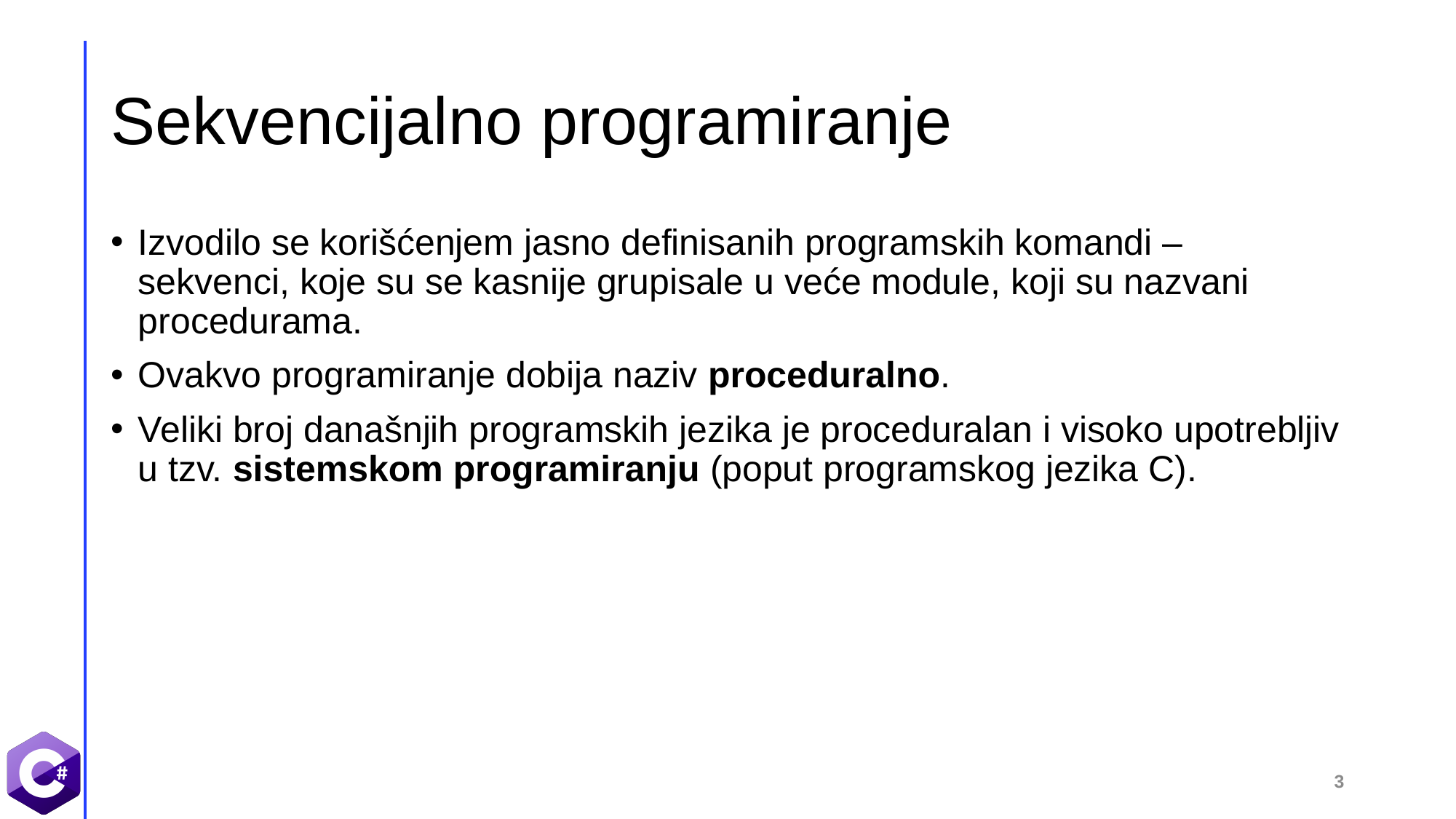

# Sekvencijalno programiranje
Izvodilo se korišćenjem jasno definisanih programskih komandi – sekvenci, koje su se kasnije grupisale u veće module, koji su nazvani procedurama.
Ovakvo programiranje dobija naziv proceduralno.
Veliki broj današnjih programskih jezika je proceduralan i visoko upotrebljiv u tzv. sistemskom programiranju (poput programskog jezika C).
3